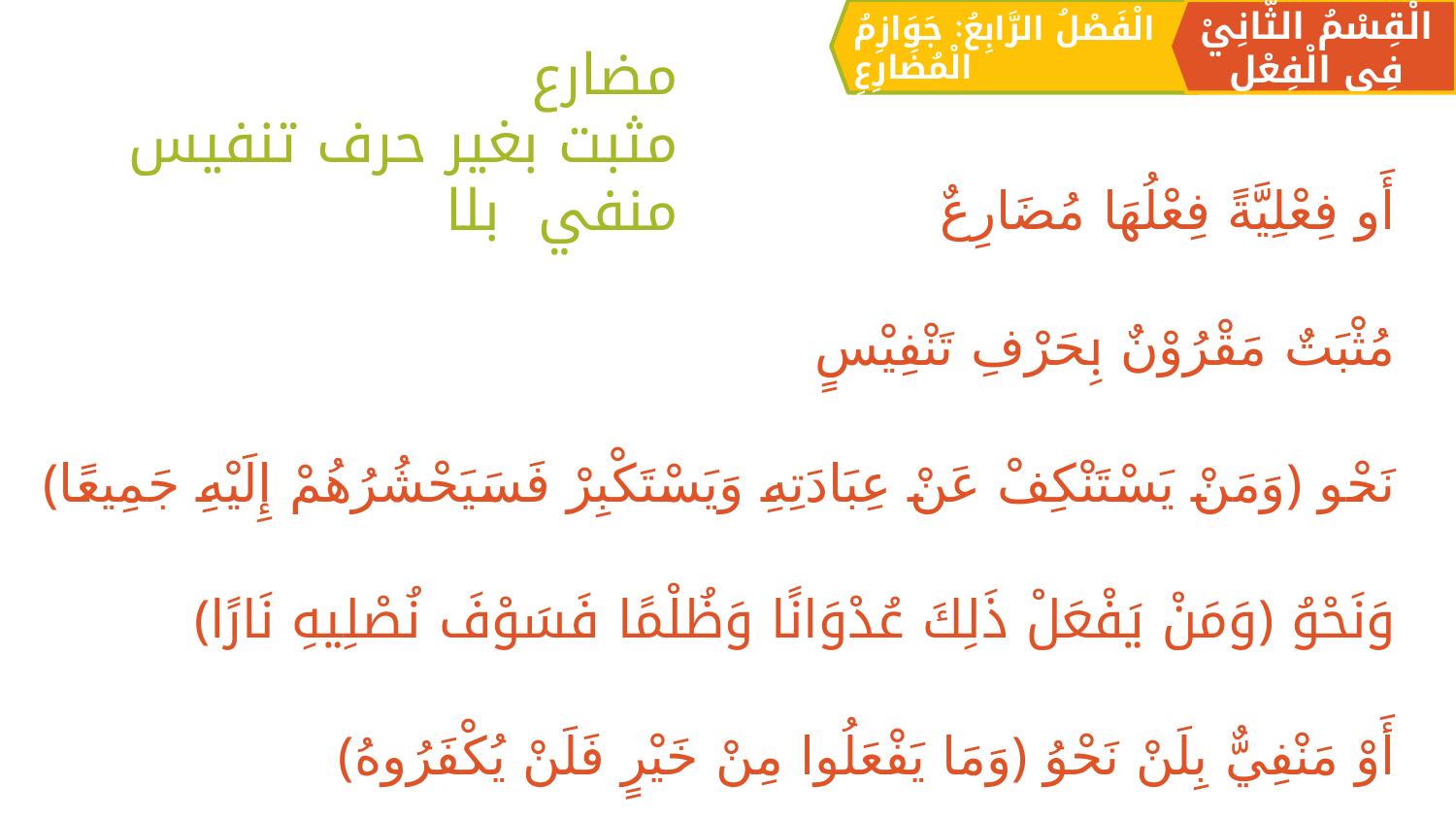

الْقِسْمُ الثَّانِيْ فِي الْفِعْلِ
الْفَصْلُ الرَّابِعُ: جَوَازِمُ الْمُضَارِعِ
مضارع
	مثبت بغير حرف تنفيس
	منفي  بلا

أَو فِعْلِيَّةً فِعْلُهَا مُضَارِعٌ
مُثْبَتٌ مَقْرُوْنٌ بِحَرْفِ تَنْفِيْسٍ
	نَحْو ﴿وَمَنْ يَسْتَنْكِفْ عَنْ عِبَادَتِهِ وَيَسْتَكْبِرْ فَسَيَحْشُرُهُمْ إِلَيْهِ جَمِيعًا﴾
	وَنَحْوُ ﴿وَمَنْ يَفْعَلْ ذَلِكَ عُدْوَانًا وَظُلْمًا فَسَوْفَ نُصْلِيهِ نَارًا﴾
أَوْ مَنْفِيٌّ بِلَنْ نَحْوُ ﴿وَمَا يَفْعَلُوا مِنْ خَيْرٍ فَلَنْ يُكْفَرُوهُ﴾